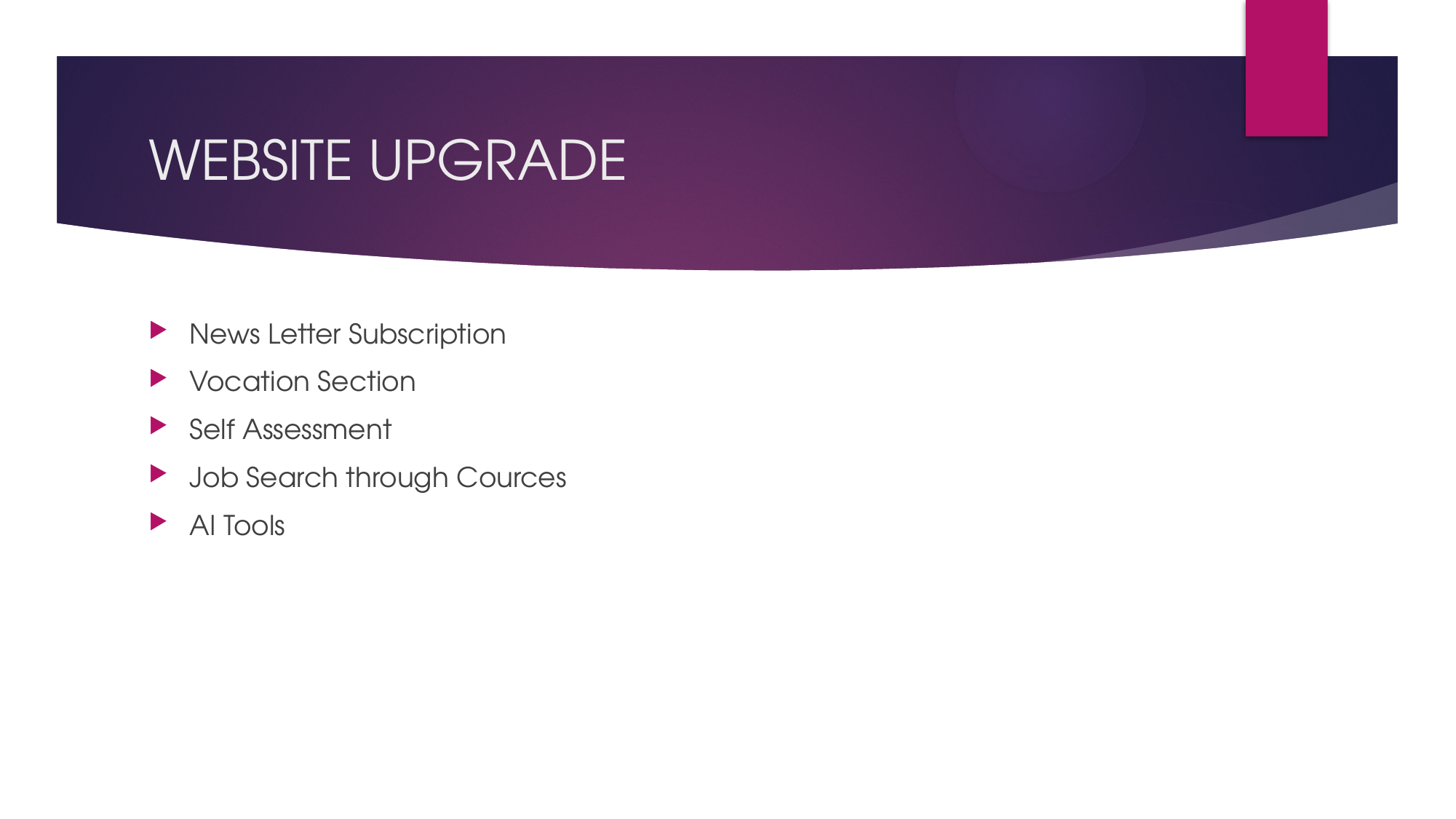

# WEBSITE UPGRADE
News Letter Subscription
Vocation Section
Self Assessment
Job Search through Cources
AI Tools